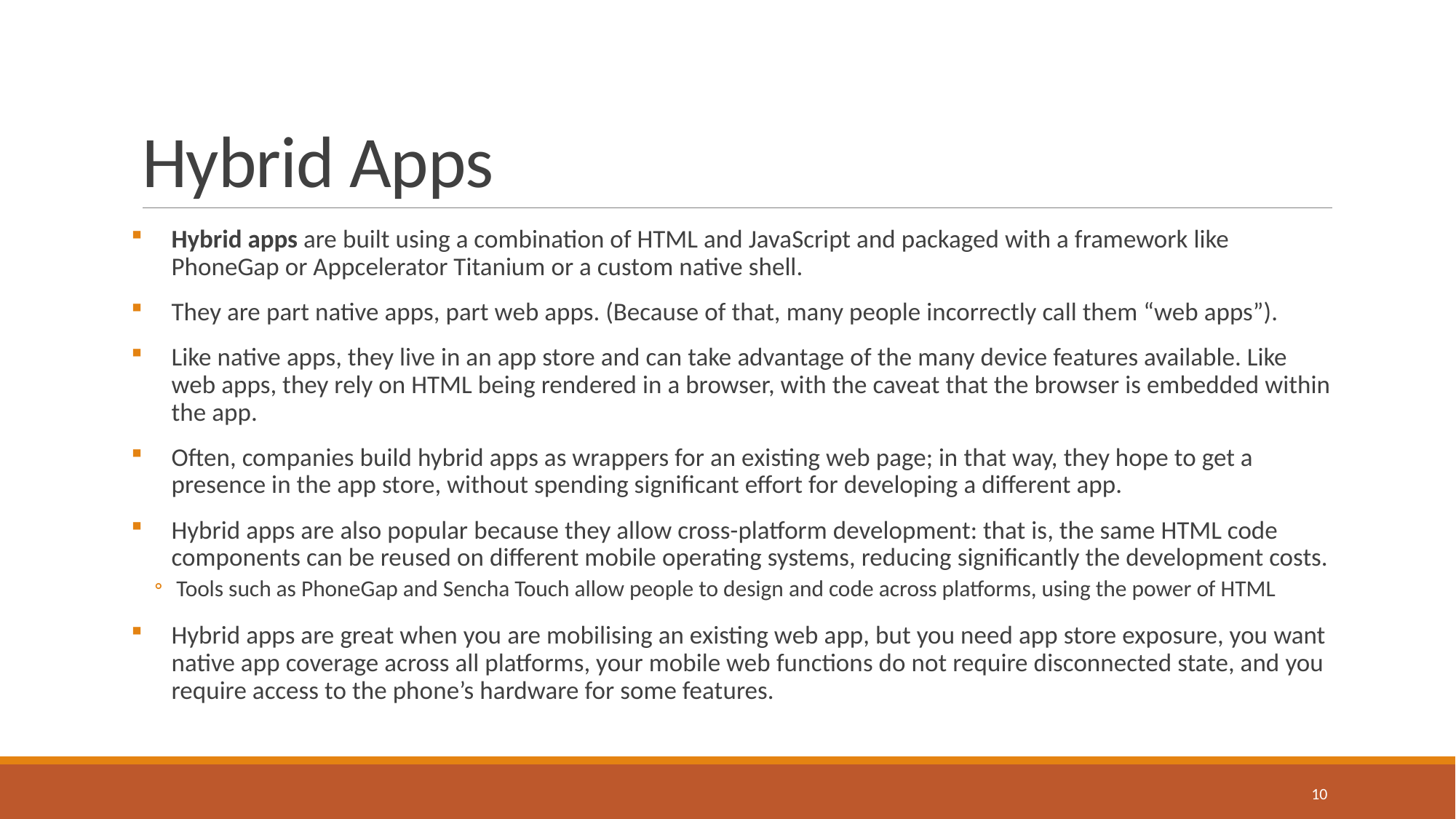

# Hybrid Apps
Hybrid apps are built using a combination of HTML and JavaScript and packaged with a framework like PhoneGap or Appcelerator Titanium or a custom native shell.
They are part native apps, part web apps. (Because of that, many people incorrectly call them “web apps”).
Like native apps, they live in an app store and can take advantage of the many device features available. Like web apps, they rely on HTML being rendered in a browser, with the caveat that the browser is embedded within the app.
Often, companies build hybrid apps as wrappers for an existing web page; in that way, they hope to get a presence in the app store, without spending significant effort for developing a different app.
Hybrid apps are also popular because they allow cross-platform development: that is, the same HTML code components can be reused on different mobile operating systems, reducing significantly the development costs.
Tools such as PhoneGap and Sencha Touch allow people to design and code across platforms, using the power of HTML
Hybrid apps are great when you are mobilising an existing web app, but you need app store exposure, you want native app coverage across all platforms, your mobile web functions do not require disconnected state, and you require access to the phone’s hardware for some features.

10